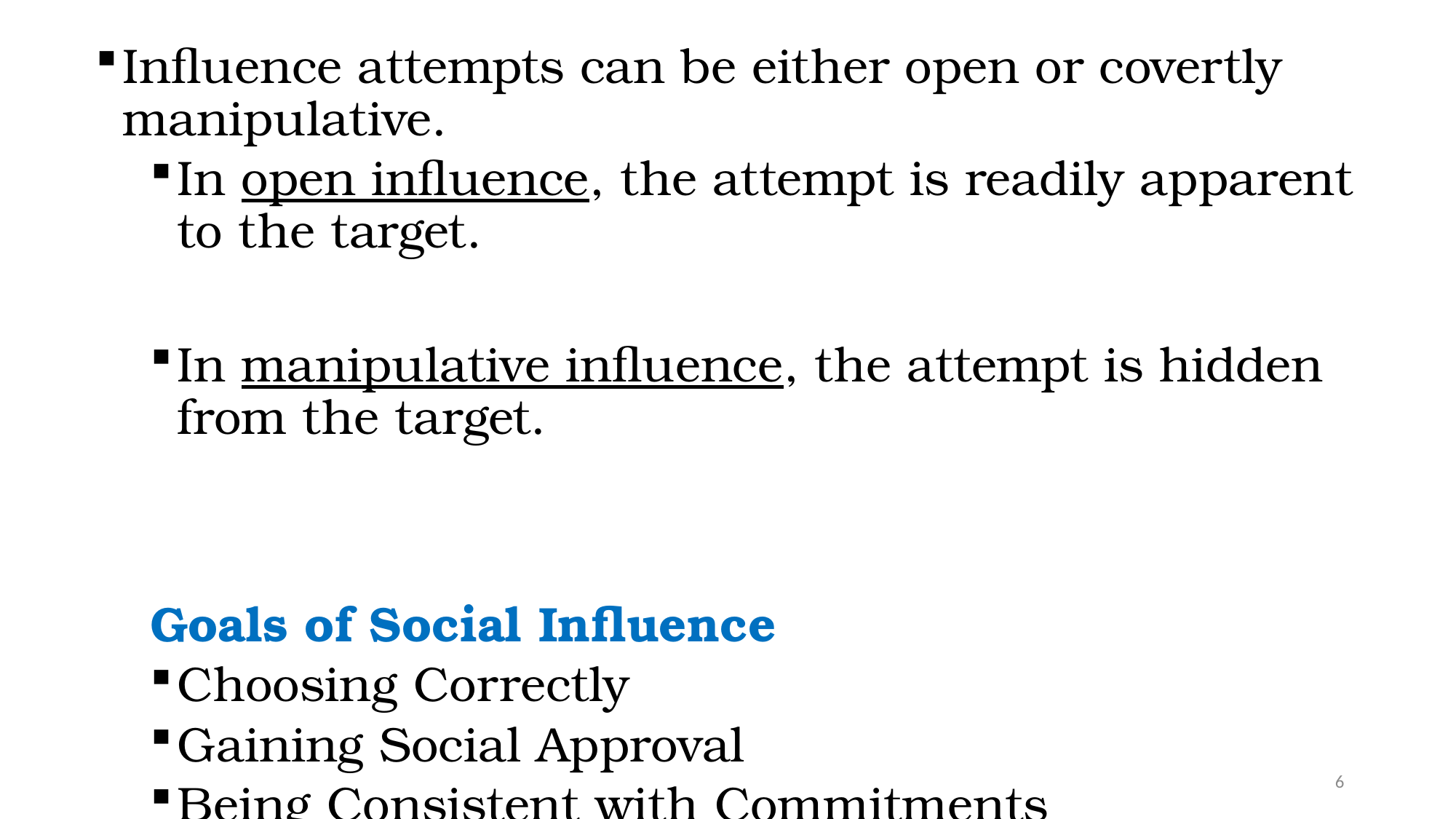

Influence attempts can be either open or covertly manipulative.
In open influence, the attempt is readily apparent to the target.

In manipulative influence, the attempt is hidden from the target.

Goals of Social Influence
Choosing Correctly
Gaining Social Approval
Being Consistent with Commitments
6